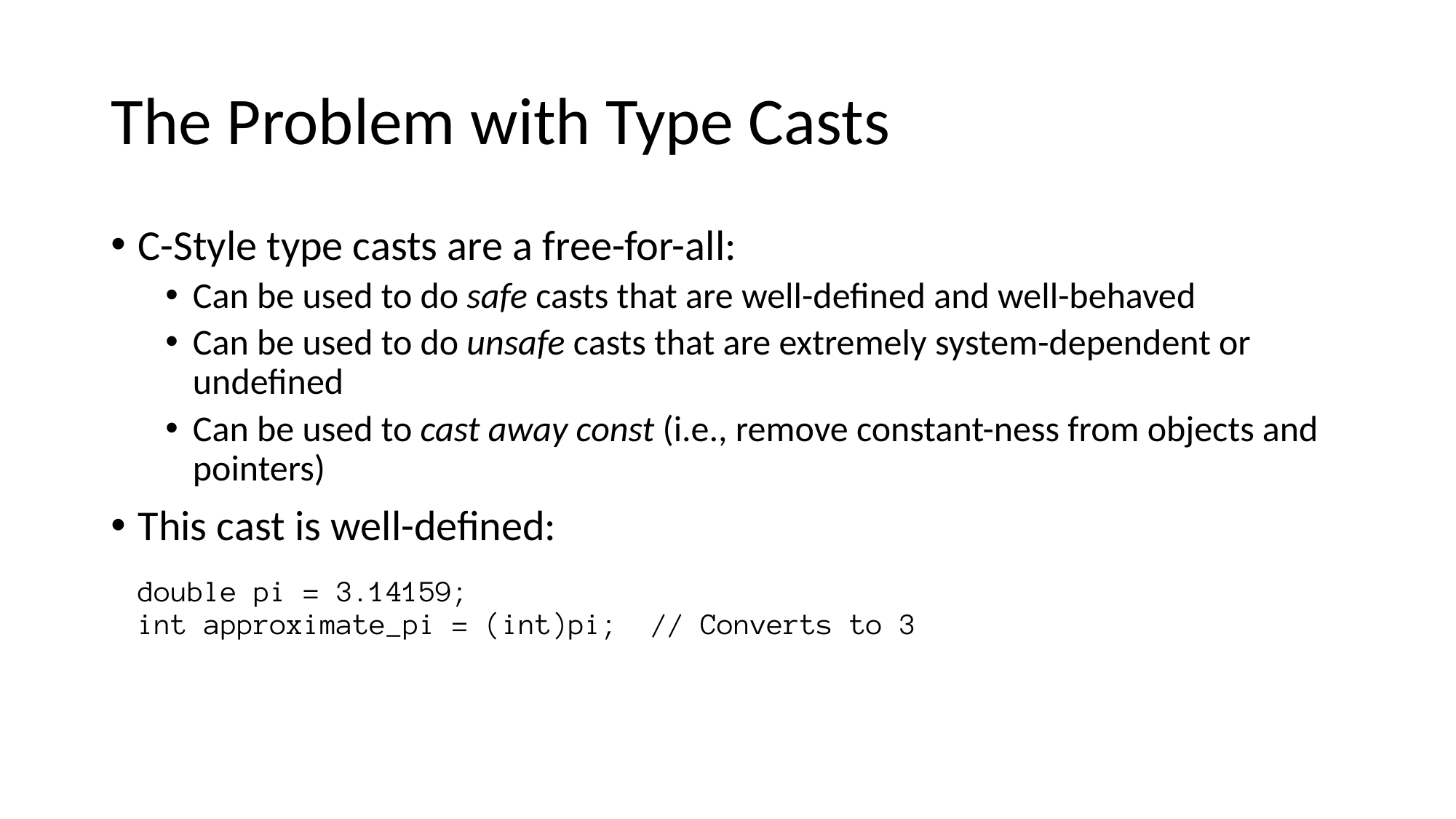

# The Problem with Type Casts
C-Style type casts are a free-for-all:
Can be used to do safe casts that are well-defined and well-behaved
Can be used to do unsafe casts that are extremely system-dependent or undefined
Can be used to cast away const (i.e., remove constant-ness from objects and pointers)
This cast is well-defined:
double pi = 3.14159;
int approximate_pi = (int)pi;  // Converts to 3